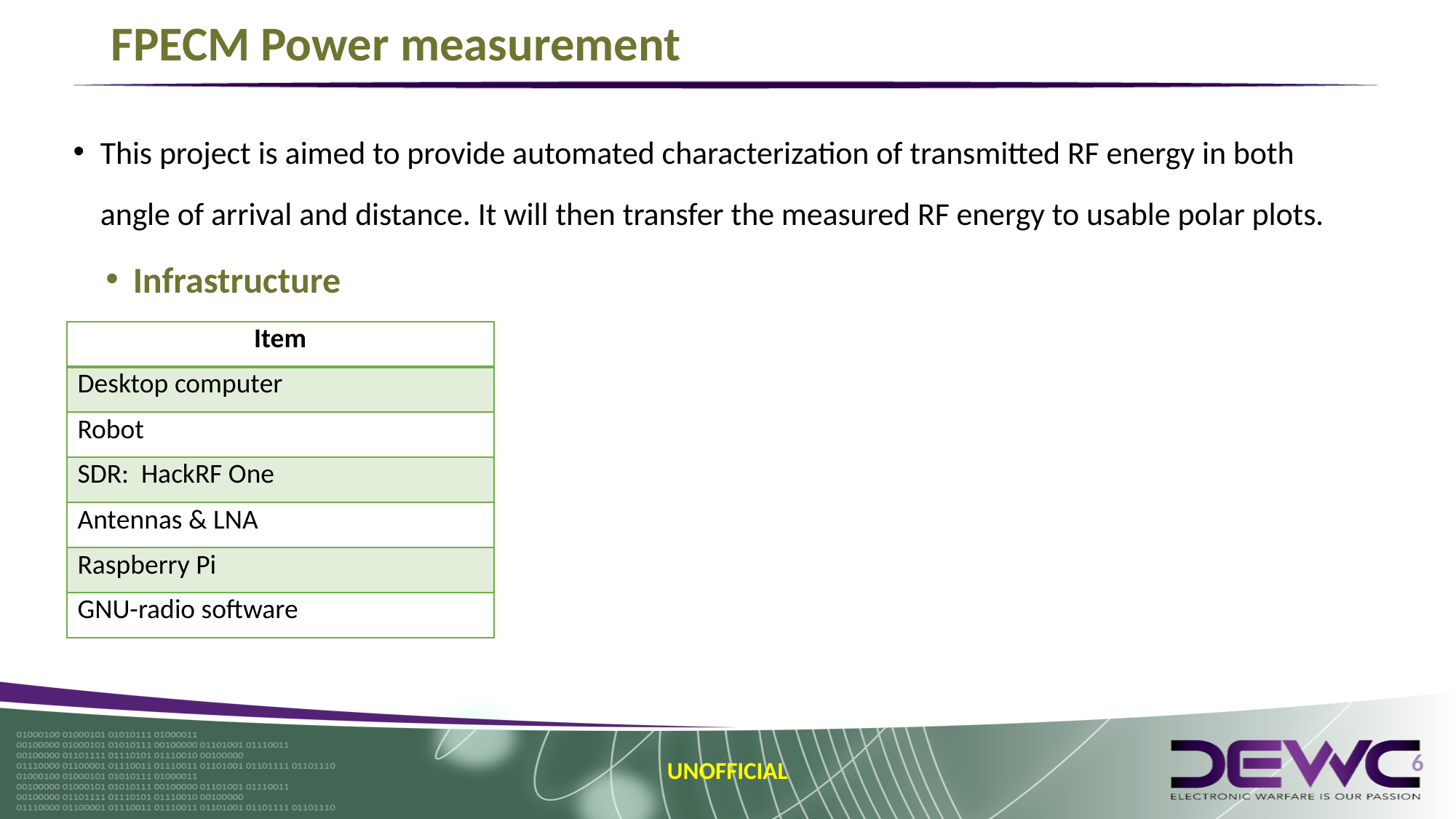

# FPECM Power measurement
This project is aimed to provide automated characterization of transmitted RF energy in both angle of arrival and distance. It will then transfer the measured RF energy to usable polar plots.

Infrastructure
| Item |
| --- |
| Desktop computer |
| Robot |
| SDR: HackRF One |
| Antennas & LNA |
| Raspberry Pi |
| GNU-radio software |
6